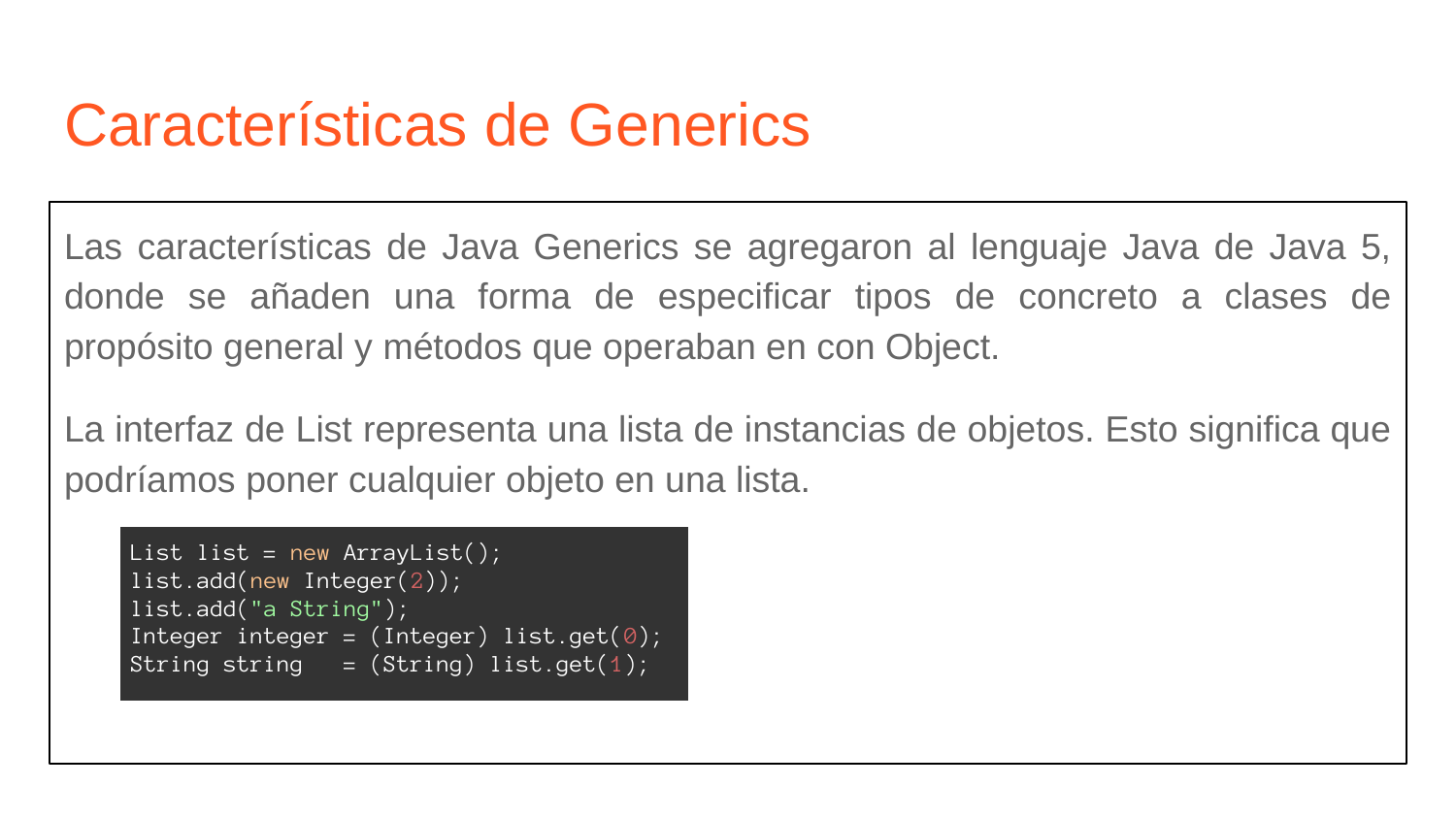

# Características de Generics
Las características de Java Generics se agregaron al lenguaje Java de Java 5, donde se añaden una forma de especificar tipos de concreto a clases de propósito general y métodos que operaban en con Object.
La interfaz de List representa una lista de instancias de objetos. Esto significa que podríamos poner cualquier objeto en una lista.

| List list = new ArrayList(); list.add(new Integer(2)); list.add("a String"); Integer integer = (Integer) list.get(0); String string = (String) list.get(1); |
| --- |